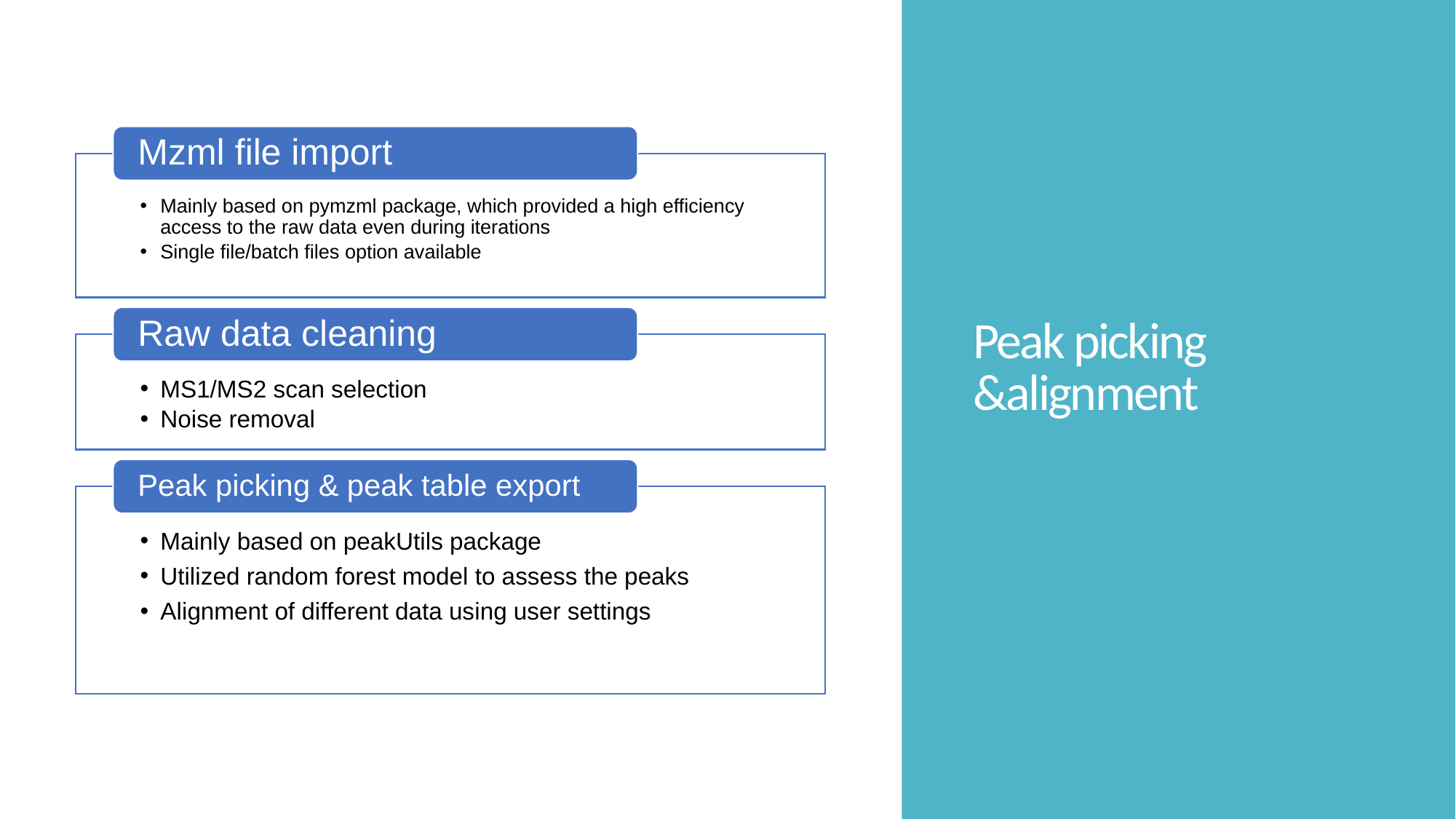

Mzml file import

Mainly based on pymzml package, which provided a high efficiency access to the raw data even during iterations
Single file/batch files option available

Raw data cleaning

MS1/MS2 scan selection
Noise removal

Peak picking & peak table export

Mainly based on peakUtils package
Utilized random forest model to assess the peaks
Alignment of different data using user settings

# Peak picking &alignment